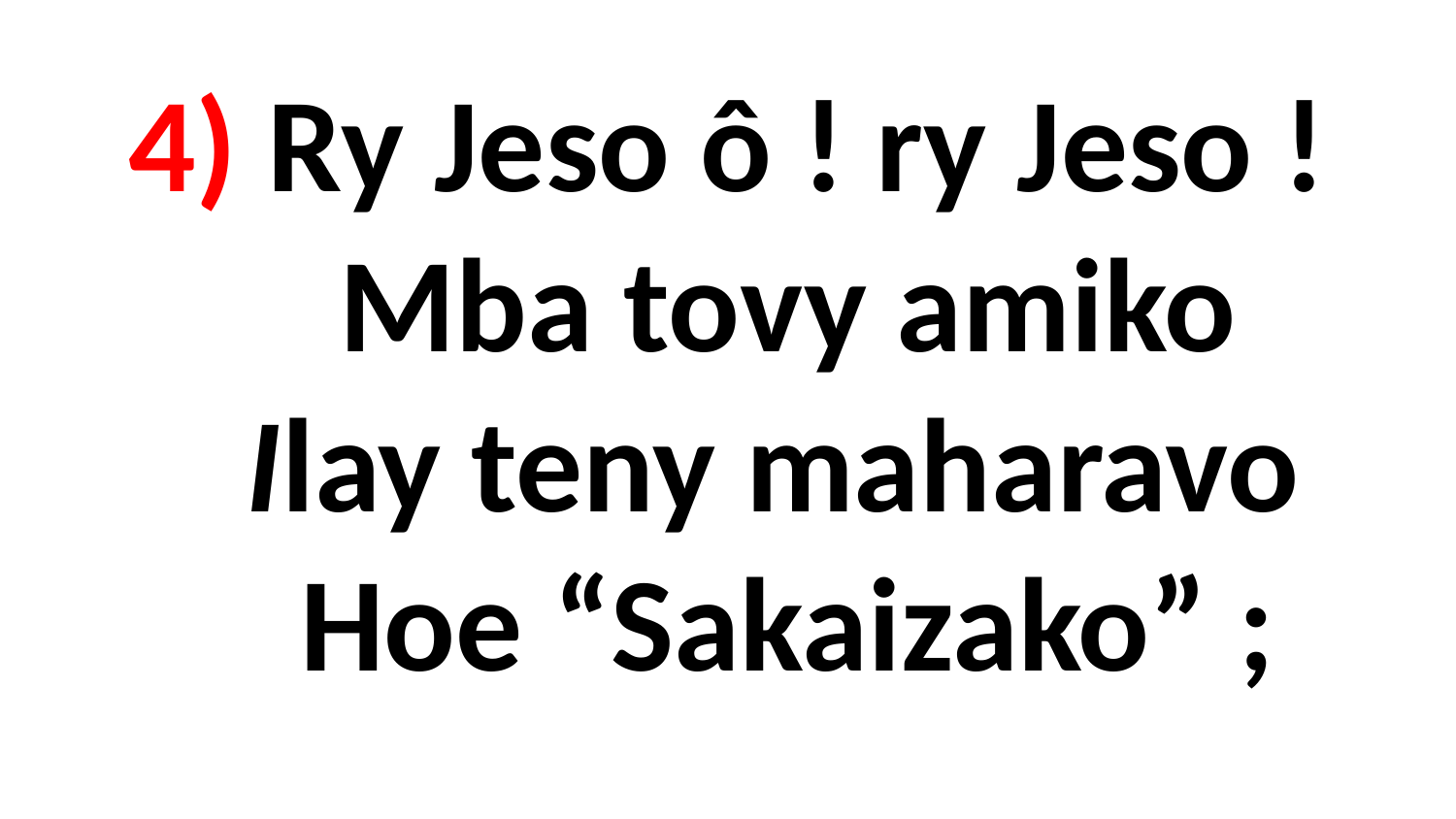

# 4) Ry Jeso ô ! ry Jeso ! Mba tovy amiko Ilay teny maharavo Hoe “Sakaizako” ;